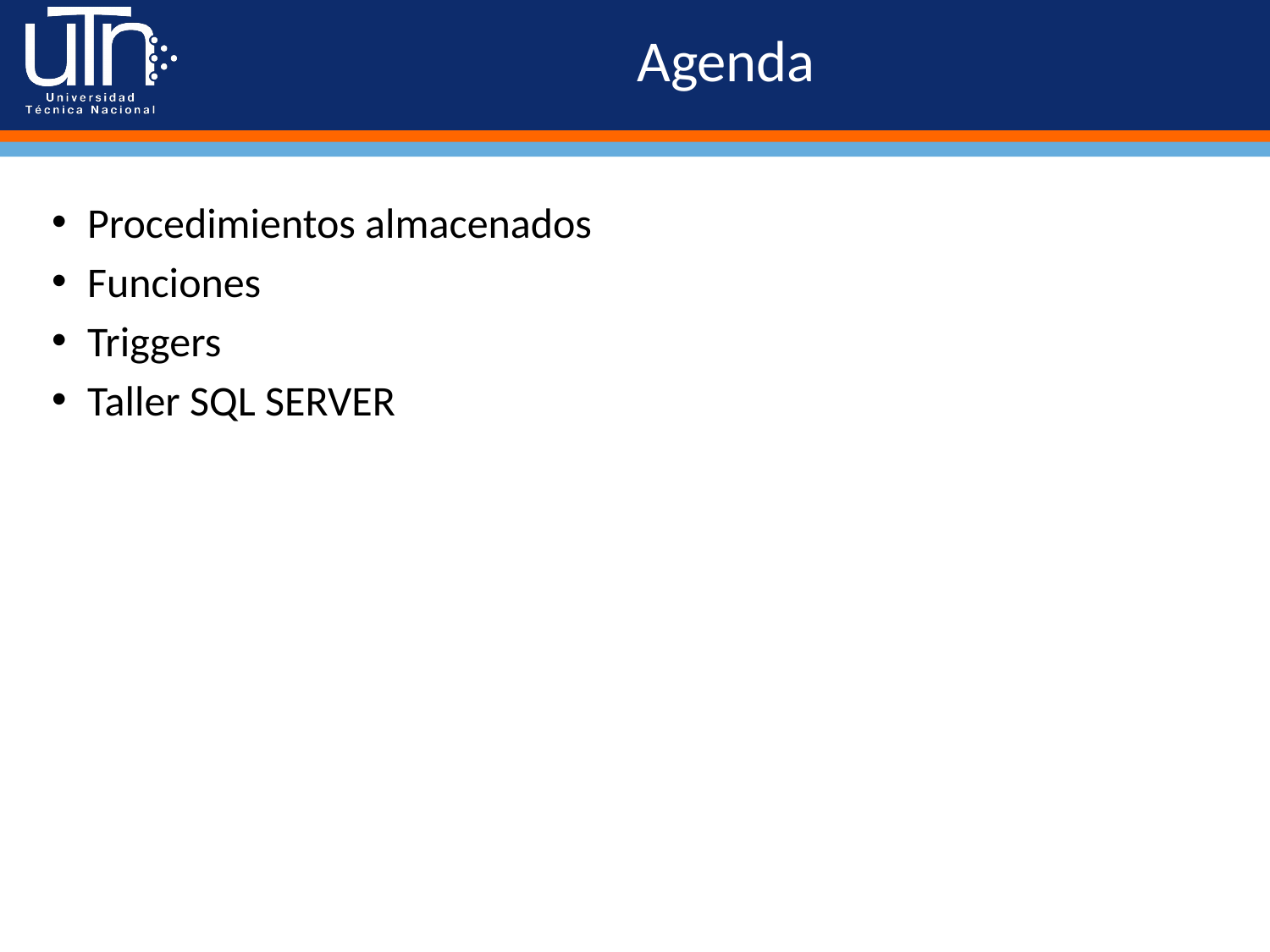

# Agenda
Procedimientos almacenados
Funciones
Triggers
Taller SQL SERVER